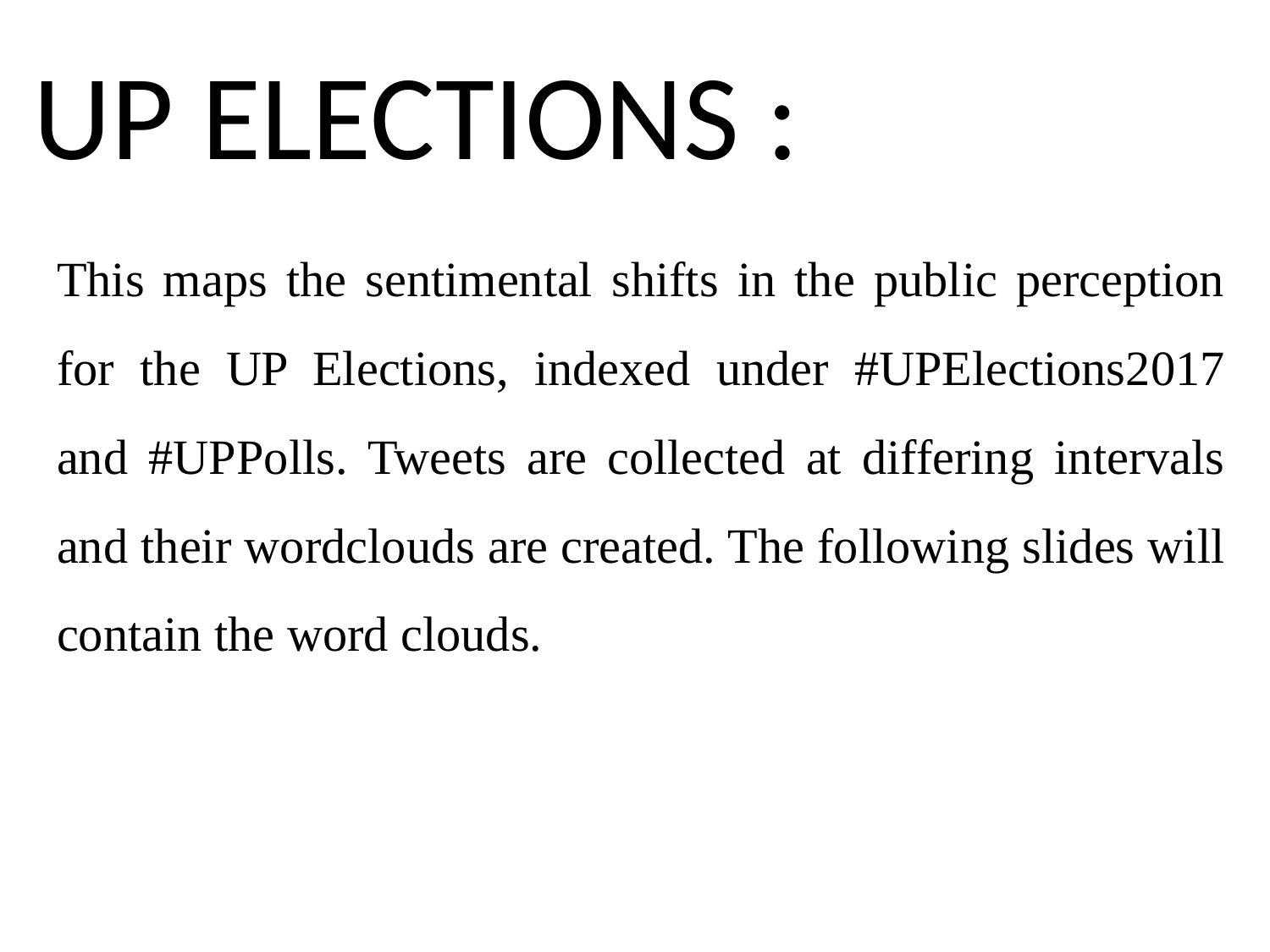

# UP ELECTIONS :
This maps the sentimental shifts in the public perception for the UP Elections, indexed under #UPElections2017 and #UPPolls. Tweets are collected at differing intervals and their wordclouds are created. The following slides will contain the word clouds.